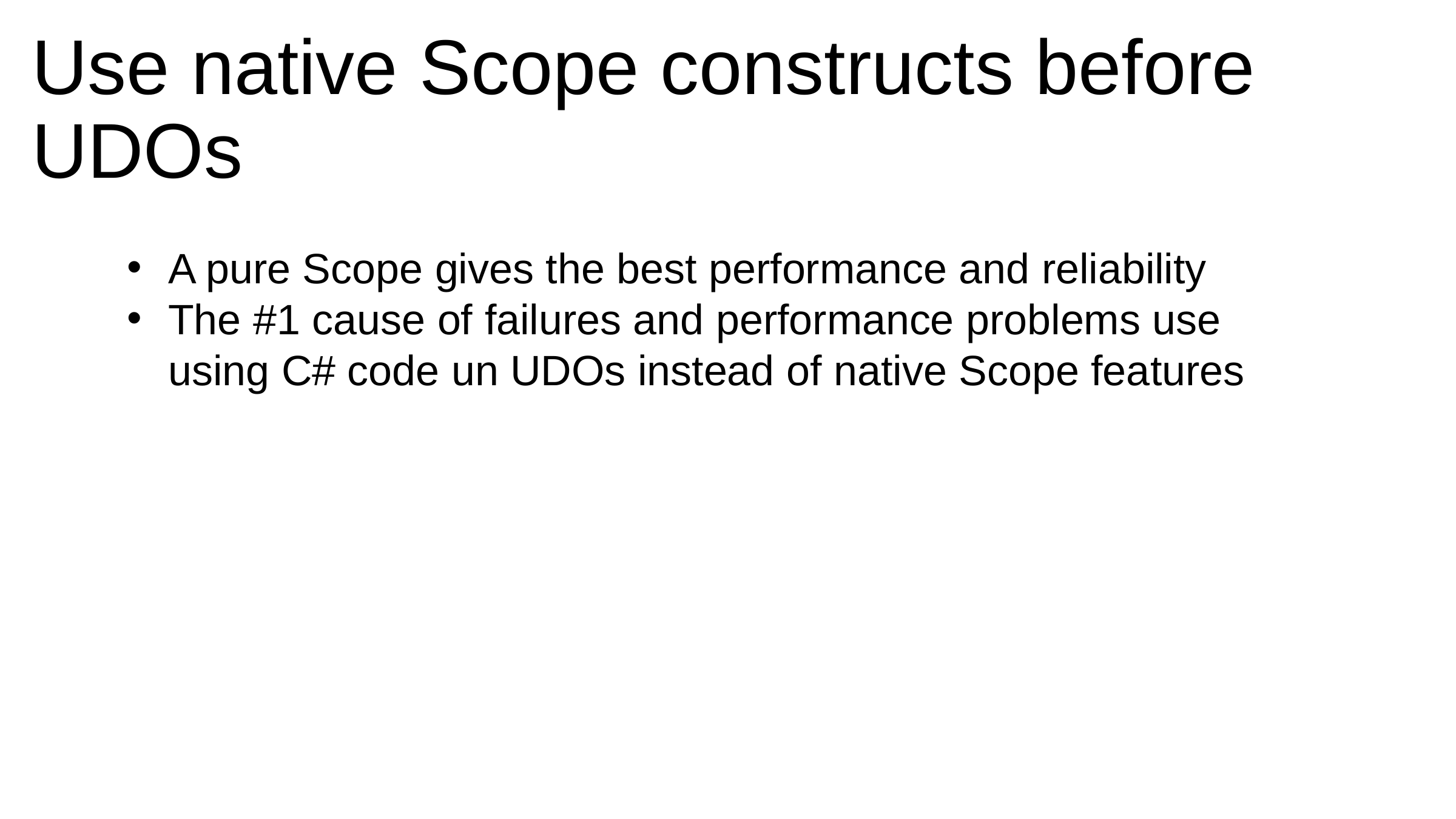

# Use native Scope constructs before UDOs
A pure Scope gives the best performance and reliability
The #1 cause of failures and performance problems use using C# code un UDOs instead of native Scope features